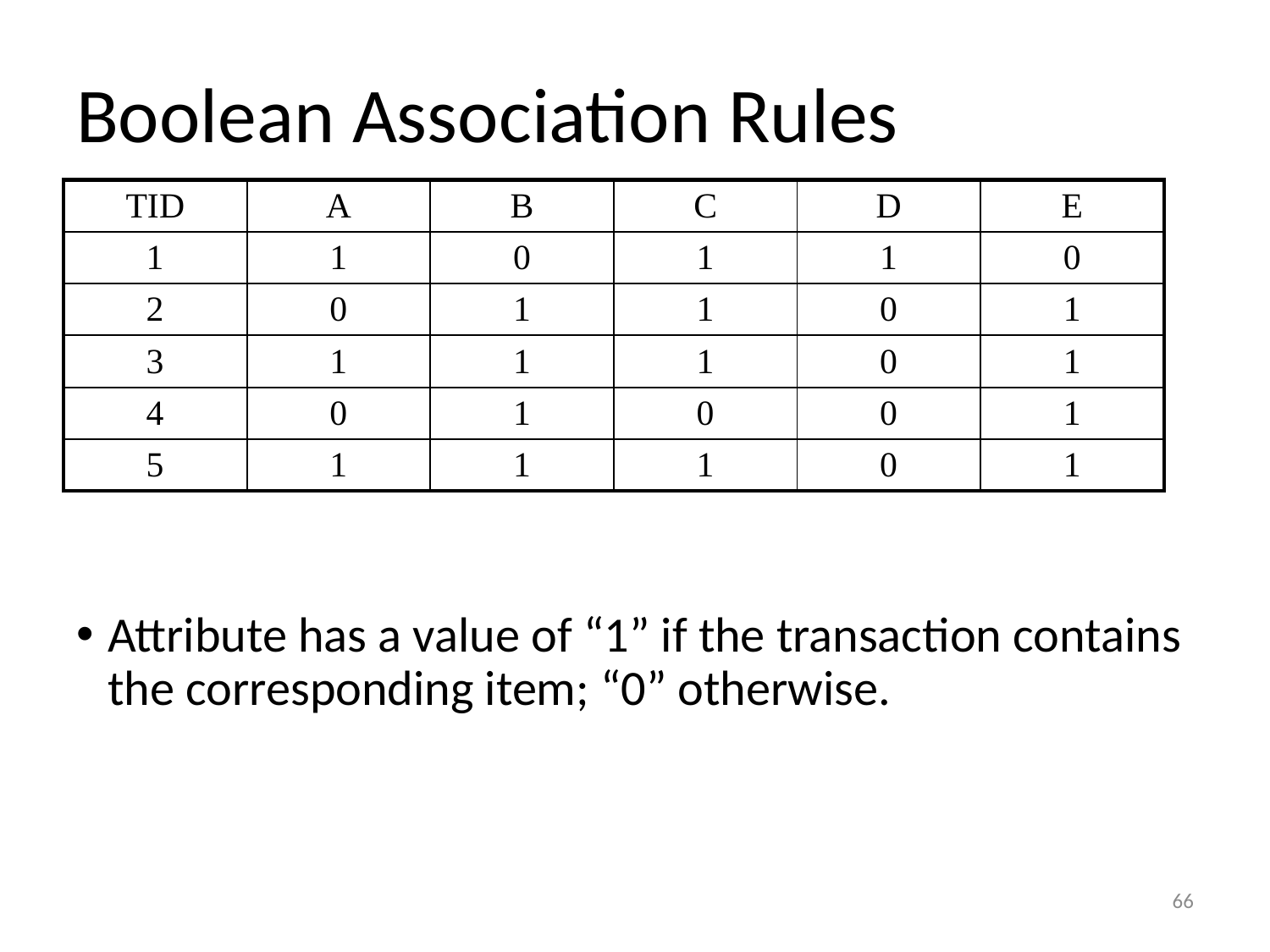

# Boolean Association Rules
| TID | A | B | C | D | E |
| --- | --- | --- | --- | --- | --- |
| 1 | 1 | 0 | 1 | 1 | 0 |
| 2 | 0 | 1 | 1 | 0 | 1 |
| 3 | 1 | 1 | 1 | 0 | 1 |
| 4 | 0 | 1 | 0 | 0 | 1 |
| 5 | 1 | 1 | 1 | 0 | 1 |
Attribute has a value of “1” if the transaction contains the corresponding item; “0” otherwise.
66